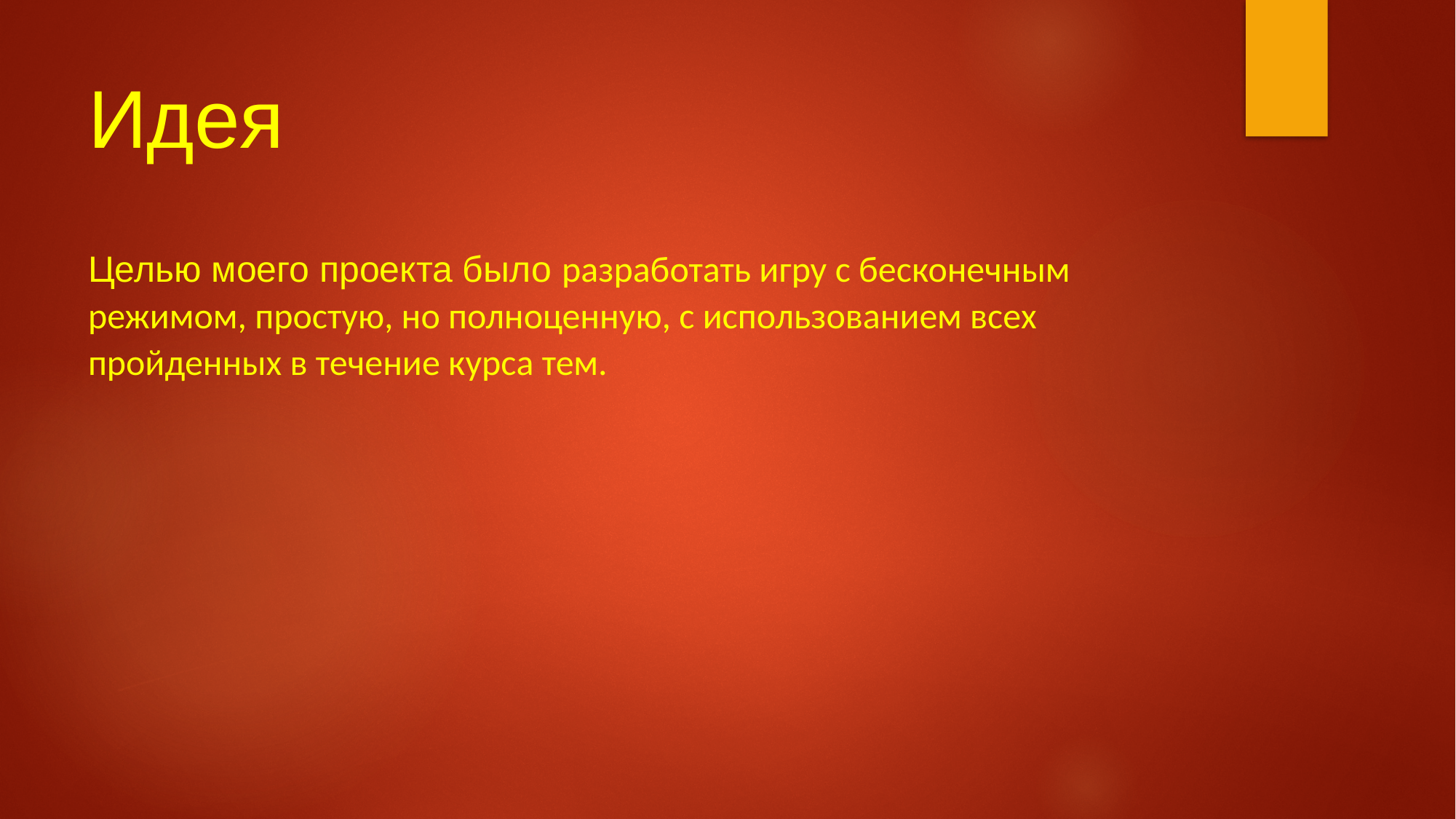

# Идея Целью моего проекта было разработать игру с бесконечным режимом, простую, но полноценную, с использованием всех пройденных в течение курса тем.